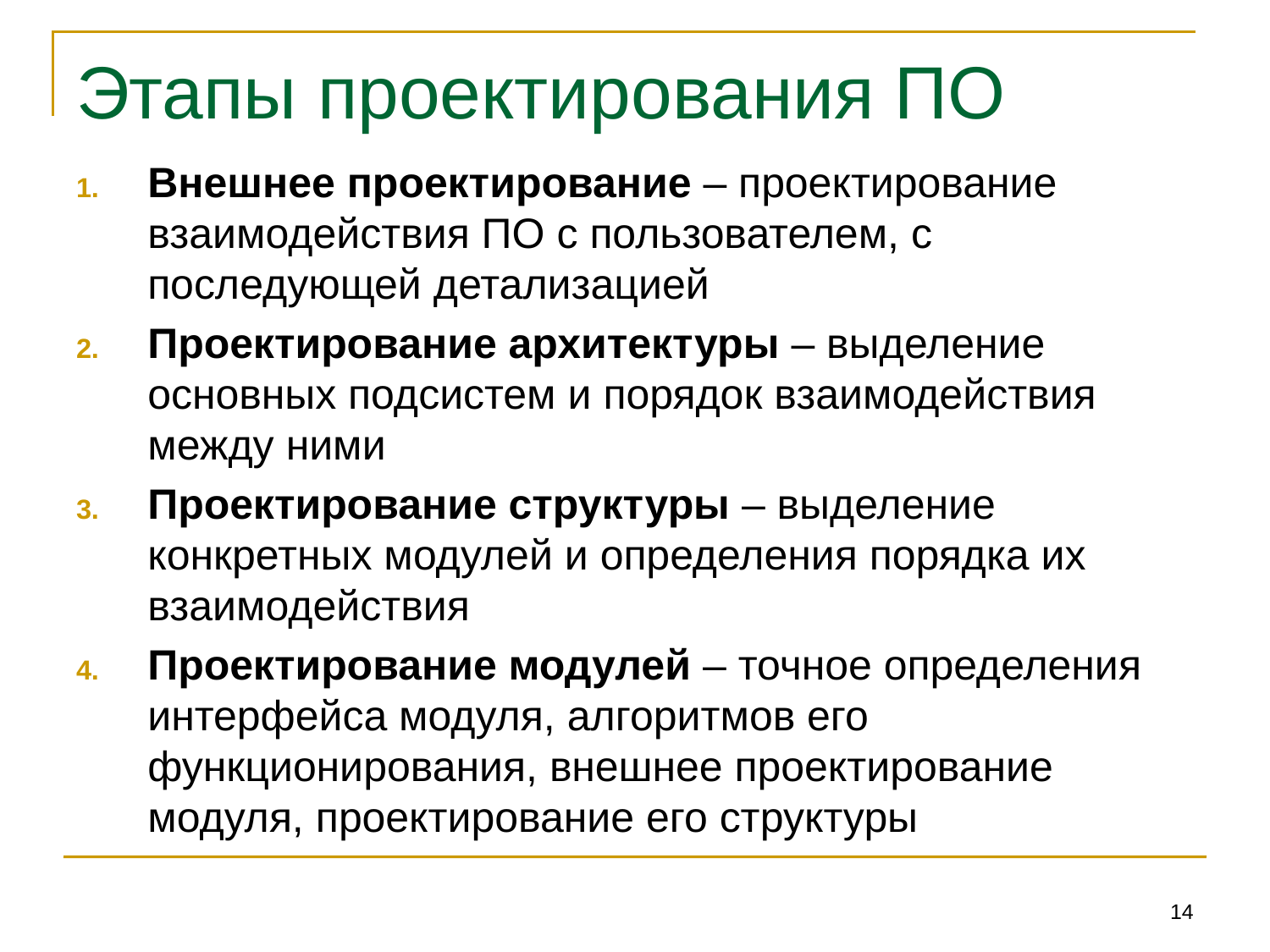

# Этапы проектирования ПО
Внешнее проектирование – проектирование взаимодействия ПО с пользователем, с последующей детализацией
Проектирование архитектуры – выделение основных подсистем и порядок взаимодействия между ними
Проектирование структуры – выделение конкретных модулей и определения порядка их взаимодействия
Проектирование модулей – точное определения интерфейса модуля, алгоритмов его функционирования, внешнее проектирование модуля, проектирование его структуры

14